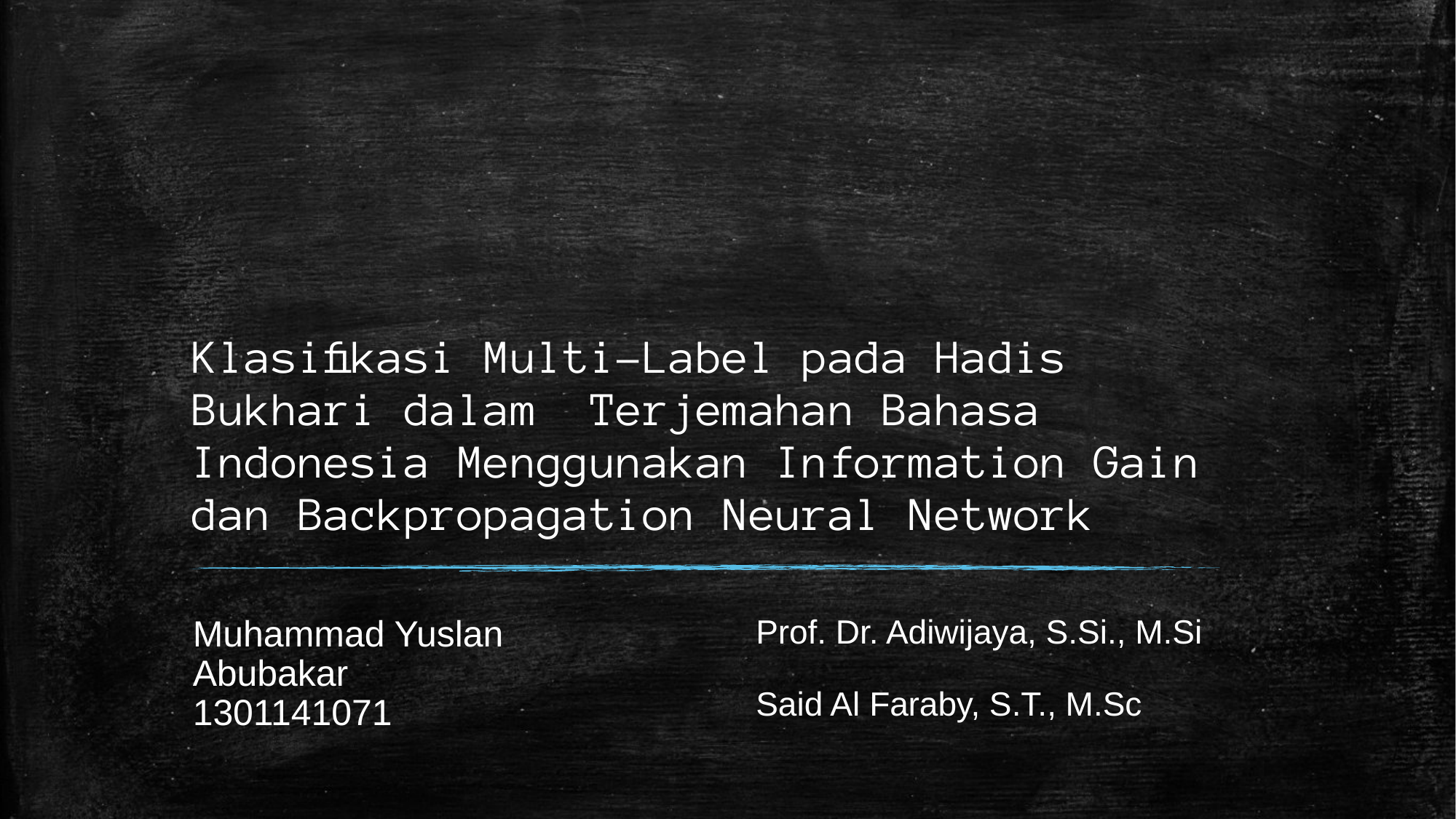

# Klasiﬁkasi Multi-Label pada Hadis Bukhari dalam  Terjemahan Bahasa Indonesia Menggunakan Information Gain dan Backpropagation Neural Network
Muhammad Yuslan Abubakar
1301141071
Prof. Dr. Adiwijaya, S.Si., M.Si

Said Al Faraby, S.T., M.Sc